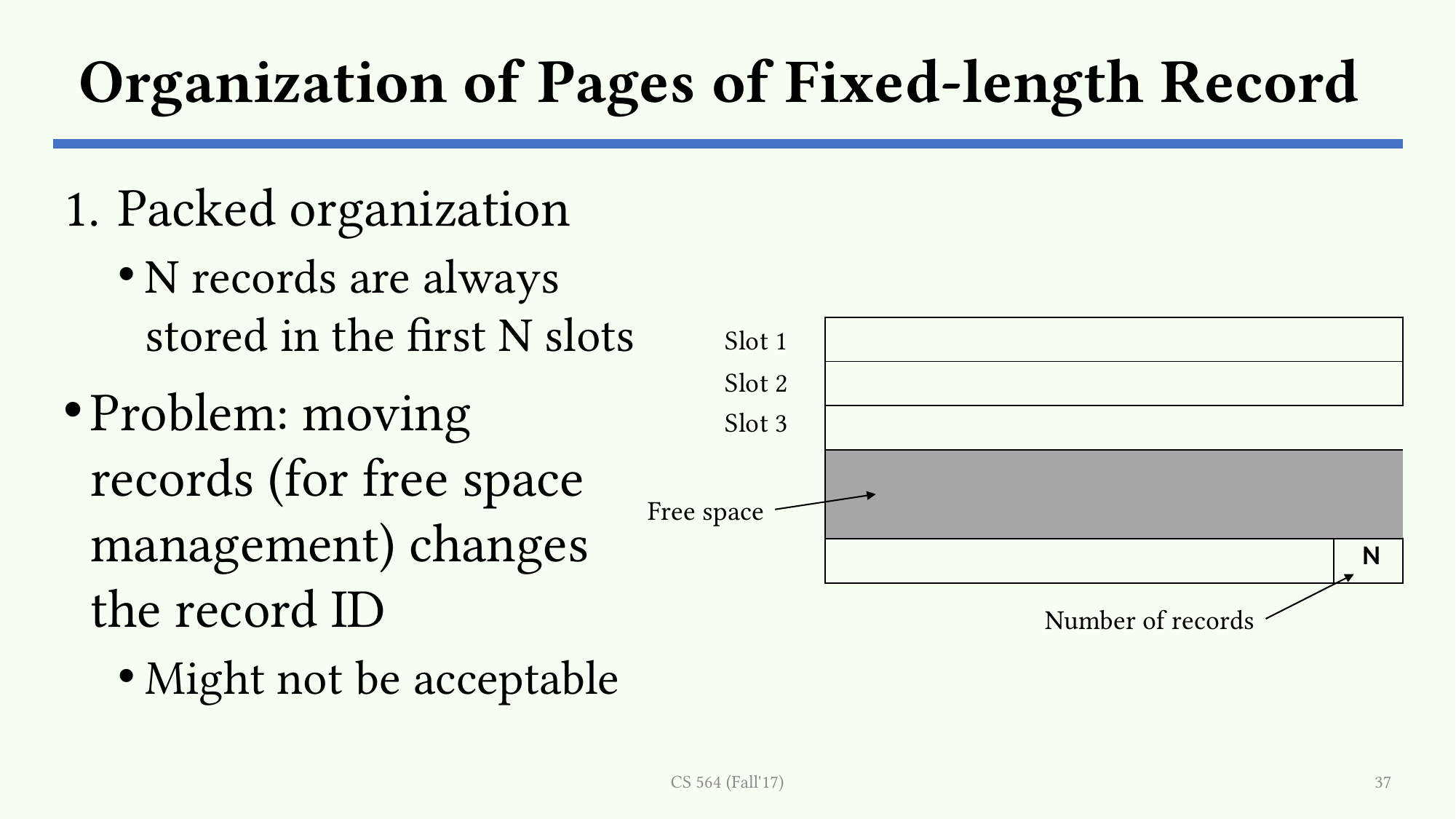

# Organization of Pages of Fixed-length Record
Packed organization
N records are always stored in the first N slots
Problem: moving records (for free space management) changes the record ID
Might not be acceptable
Slot 1
|  |  |  |  |  |
| --- | --- | --- | --- | --- |
|  |  |  |  |  |
|  |  |  |  |  |
|  |  |  |  |  |
|  |  |  |  | N |
Slot 2
Slot 3
Free space
Number of records
CS 564 (Fall'17)
37